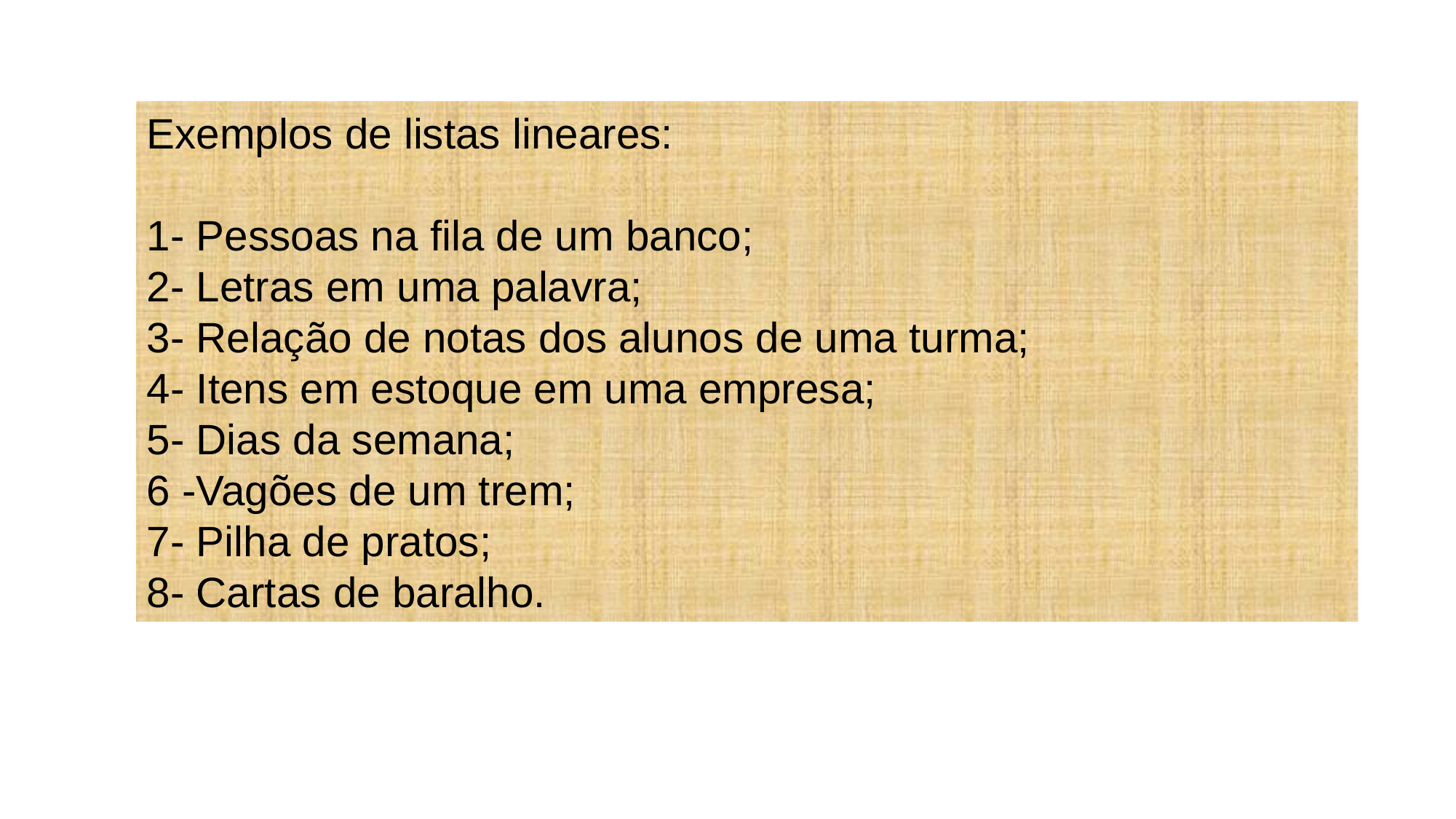

Exemplos de listas lineares:

1- Pessoas na fila de um banco;
2- Letras em uma palavra;
3- Relação de notas dos alunos de uma turma;
4- Itens em estoque em uma empresa;
5- Dias da semana;
6 -Vagões de um trem;
7- Pilha de pratos;
8- Cartas de baralho.